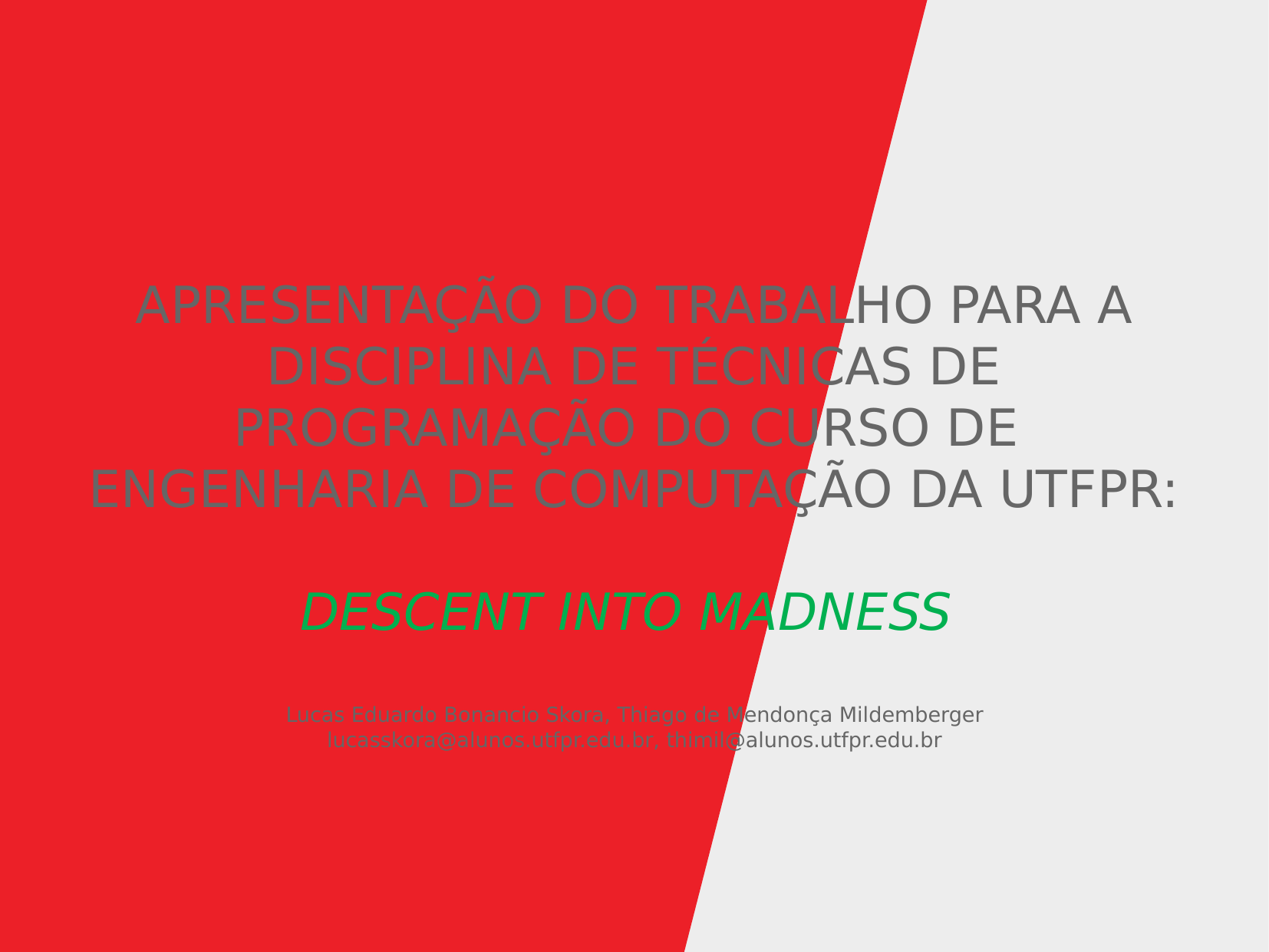

APRESENTAÇÃO DO TRABALHO PARA A DISCIPLINA DE TÉCNICAS DE PROGRAMAÇÃO DO CURSO DE
ENGENHARIA DE COMPUTAÇÃO DA UTFPR:
DESCENT INTO MADNESS

Lucas Eduardo Bonancio Skora, Thiago de Mendonça Mildemberger
lucasskora@alunos.utfpr.edu.br, thimil@alunos.utfpr.edu.br